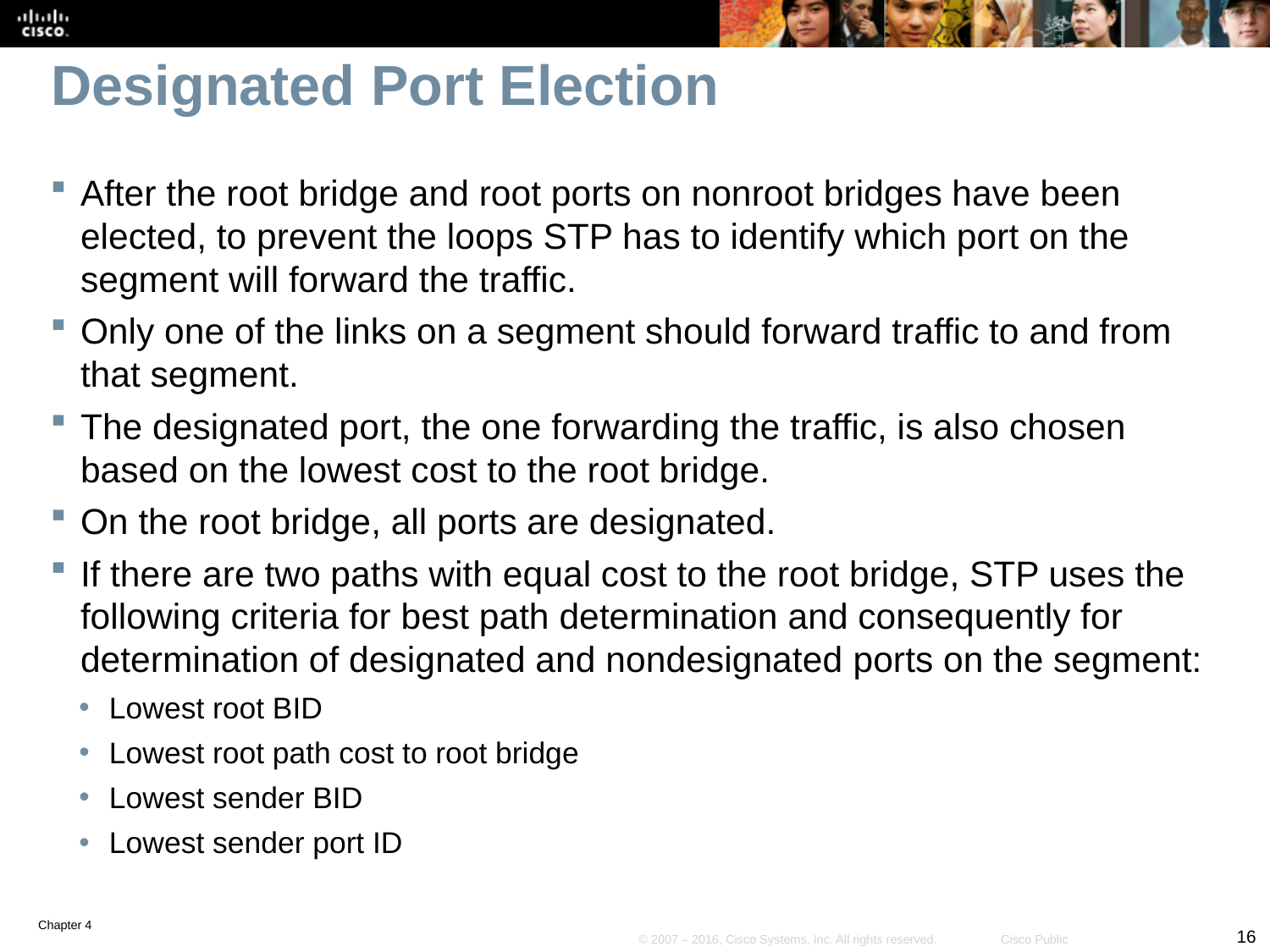

# Designated Port Election
After the root bridge and root ports on nonroot bridges have been elected, to prevent the loops STP has to identify which port on the segment will forward the traffic.
Only one of the links on a segment should forward traffic to and from that segment.
The designated port, the one forwarding the traffic, is also chosen based on the lowest cost to the root bridge.
On the root bridge, all ports are designated.
If there are two paths with equal cost to the root bridge, STP uses the following criteria for best path determination and consequently for determination of designated and nondesignated ports on the segment:
Lowest root BID
Lowest root path cost to root bridge
Lowest sender BID
Lowest sender port ID